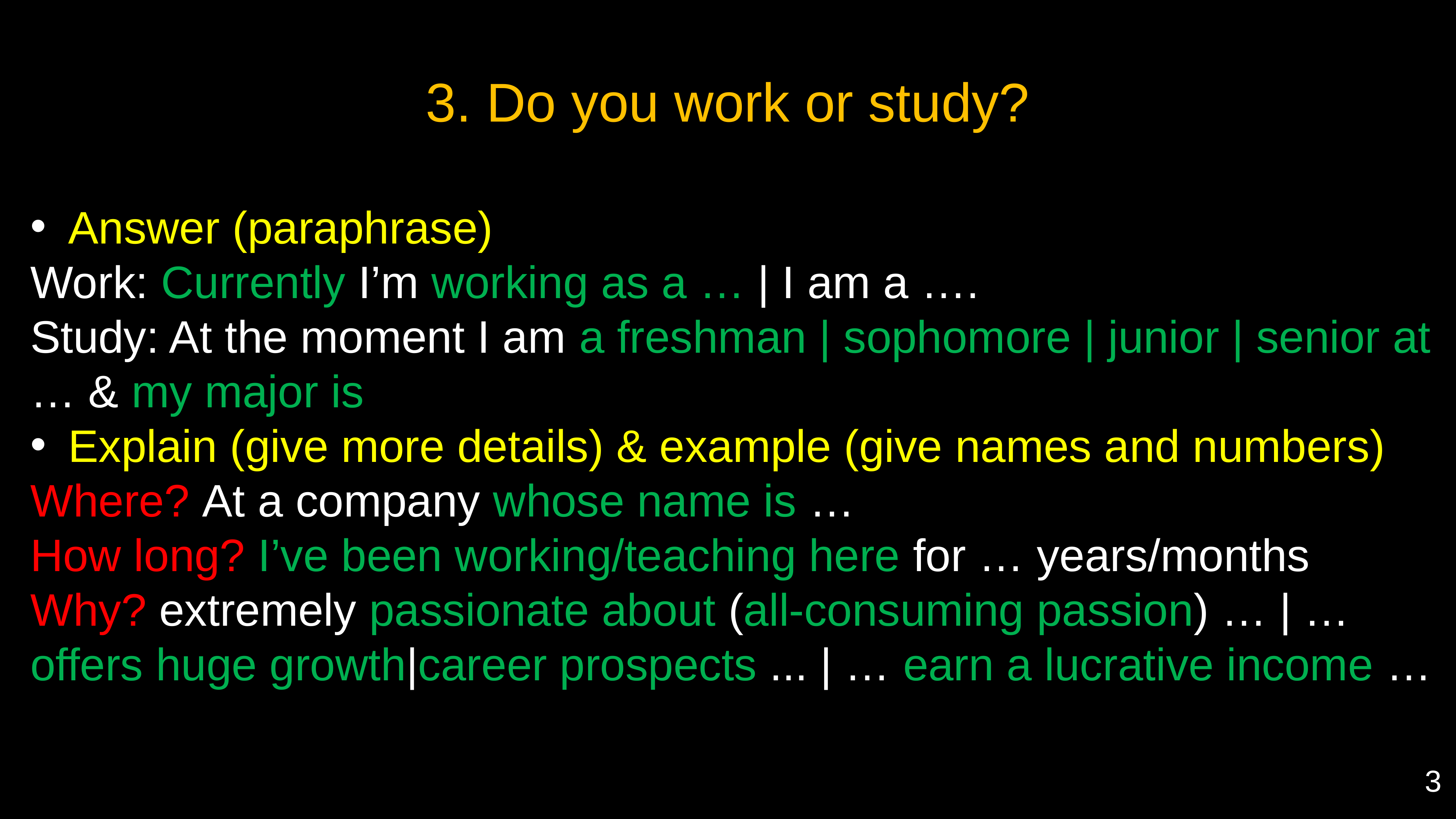

3. Do you work or study?

Answer (paraphrase)
Work: Currently I’m working as a … | I am a ….
Study: At the moment I am a freshman | sophomore | junior | senior at … & my major is
Explain (give more details) & example (give names and numbers)
Where? At a company whose name is …
How long? I’ve been working/teaching here for … years/months
Why? extremely passionate about (all-consuming passion) … | … offers huge growth|career prospects ... | … earn a lucrative income …
3